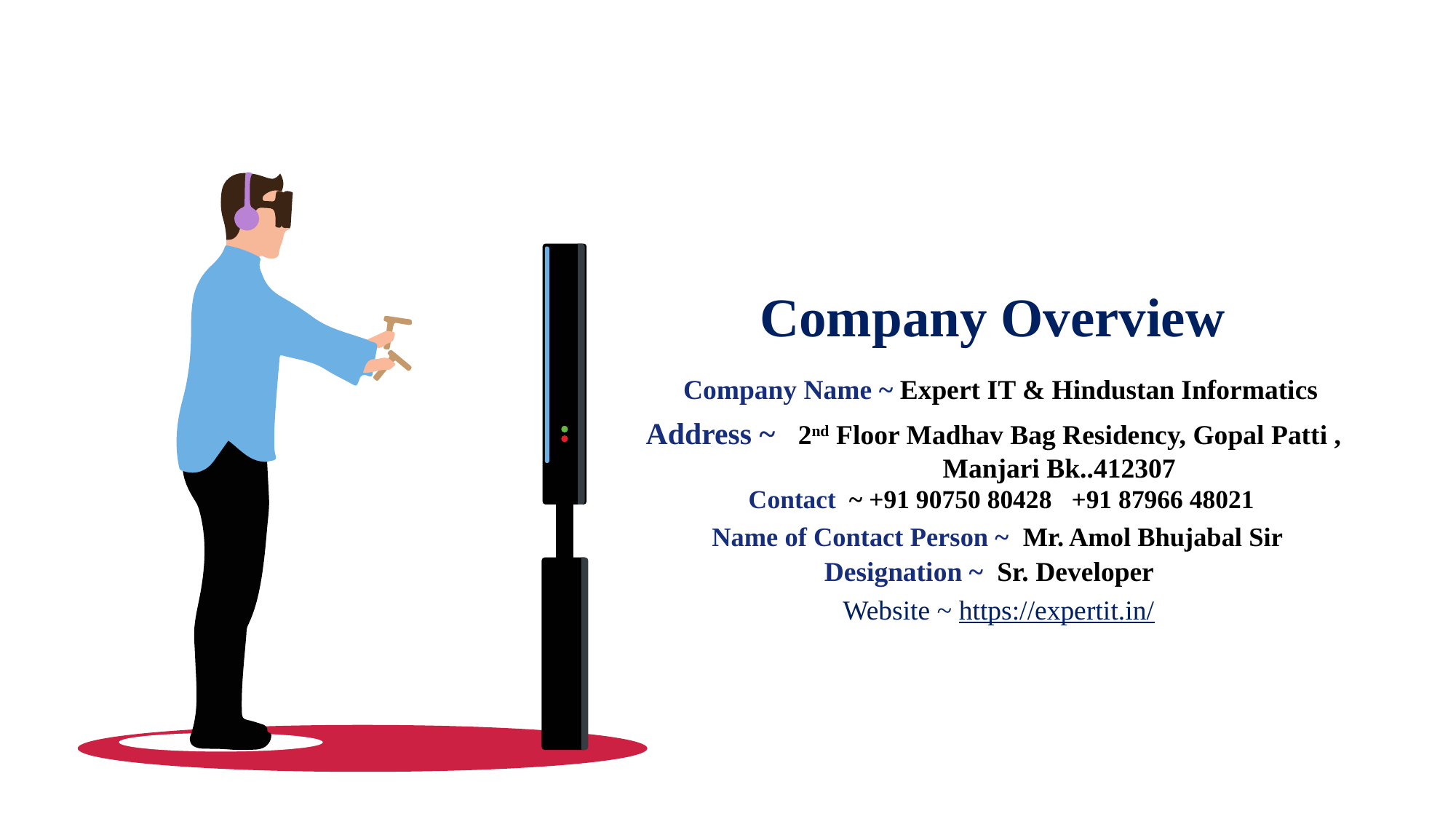

Company Overview
Company Name ~ Expert IT & Hindustan Informatics
Address ~   2nd Floor Madhav Bag Residency, Gopal Patti ,                    Manjari Bk..412307
 Contact  ~ +91 90750 80428   +91 87966 48021
Name of Contact Person ~  Mr. Amol Bhujabal Sir
Designation ~  Sr. Developer
Website ~ https://expertit.in/